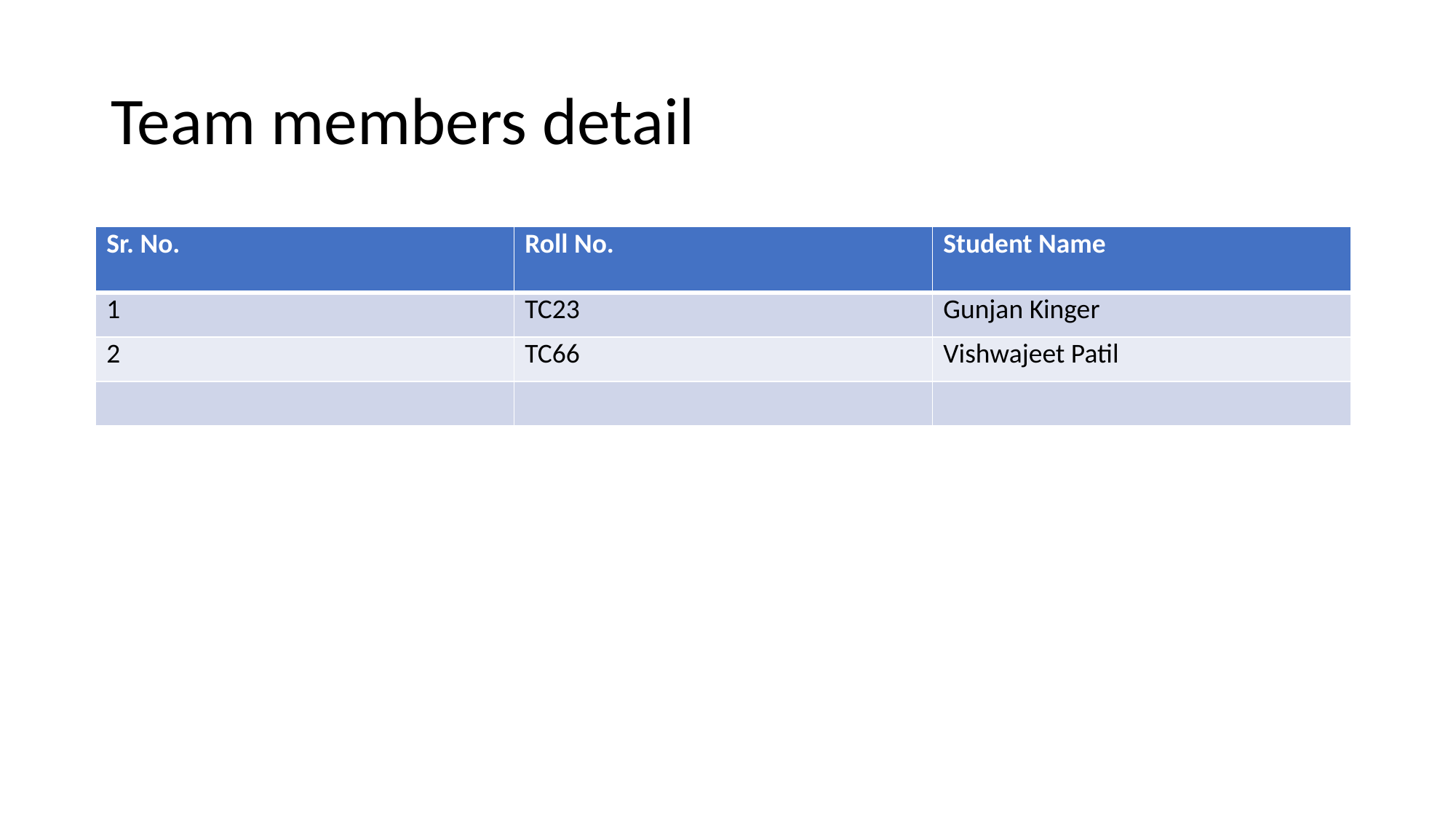

# Team members detail
| Sr. No. | Roll No. | Student Name |
| --- | --- | --- |
| 1 | TC23 | Gunjan Kinger |
| 2 | TC66 | Vishwajeet Patil |
|  |  |  |